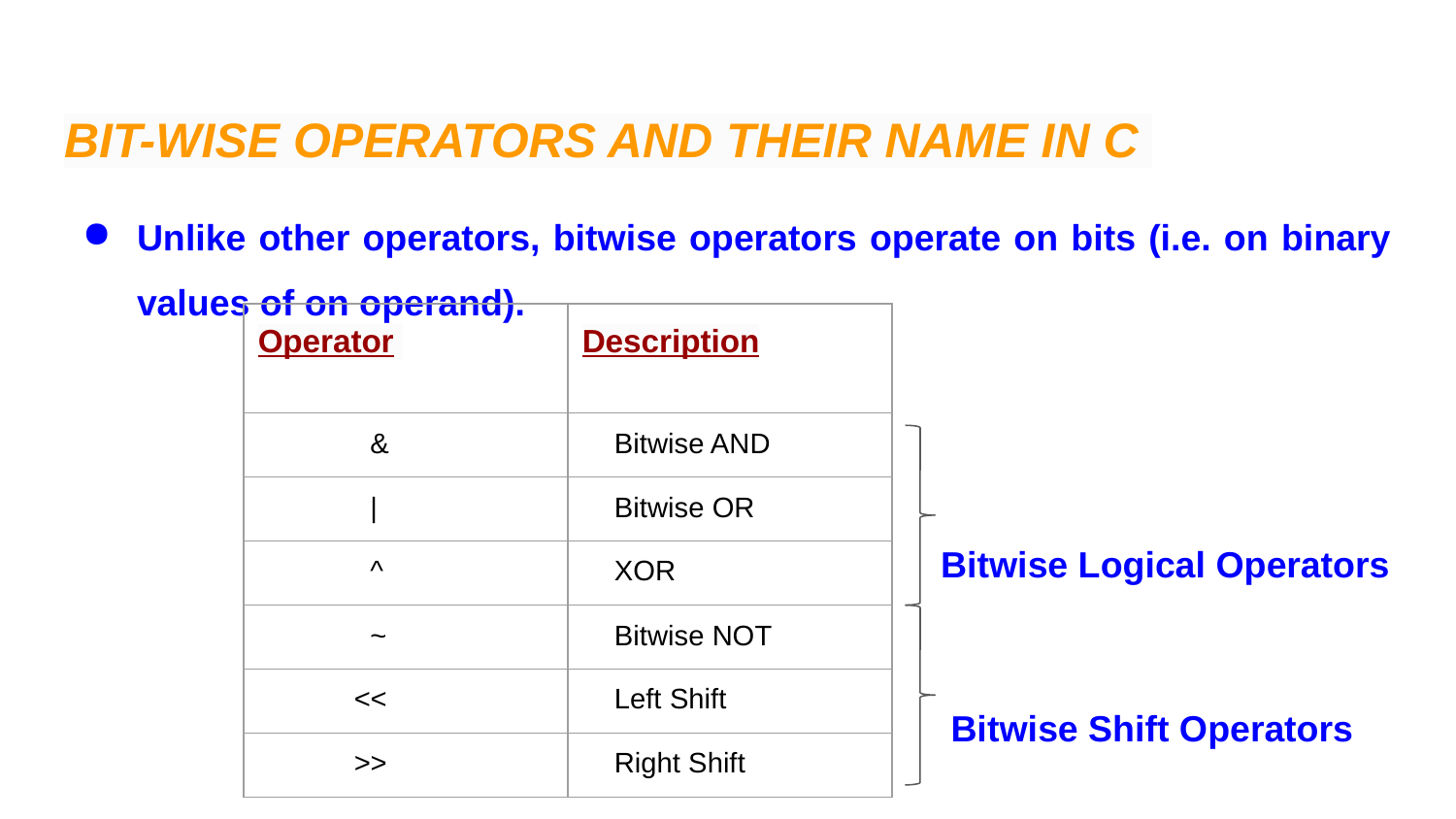

# BIT-WISE OPERATORS AND THEIR NAME IN C

Unlike other operators, bitwise operators operate on bits (i.e. on binary values of on operand).

                                                                                      Bitwise Logical Operators

                                                                  Bitwise Shift Operators
| Operator | Description |
| --- | --- |
| & | Bitwise AND |
| | | Bitwise OR |
| ^ | XOR |
| ~ | Bitwise NOT |
| << | Left Shift |
| >> | Right Shift |